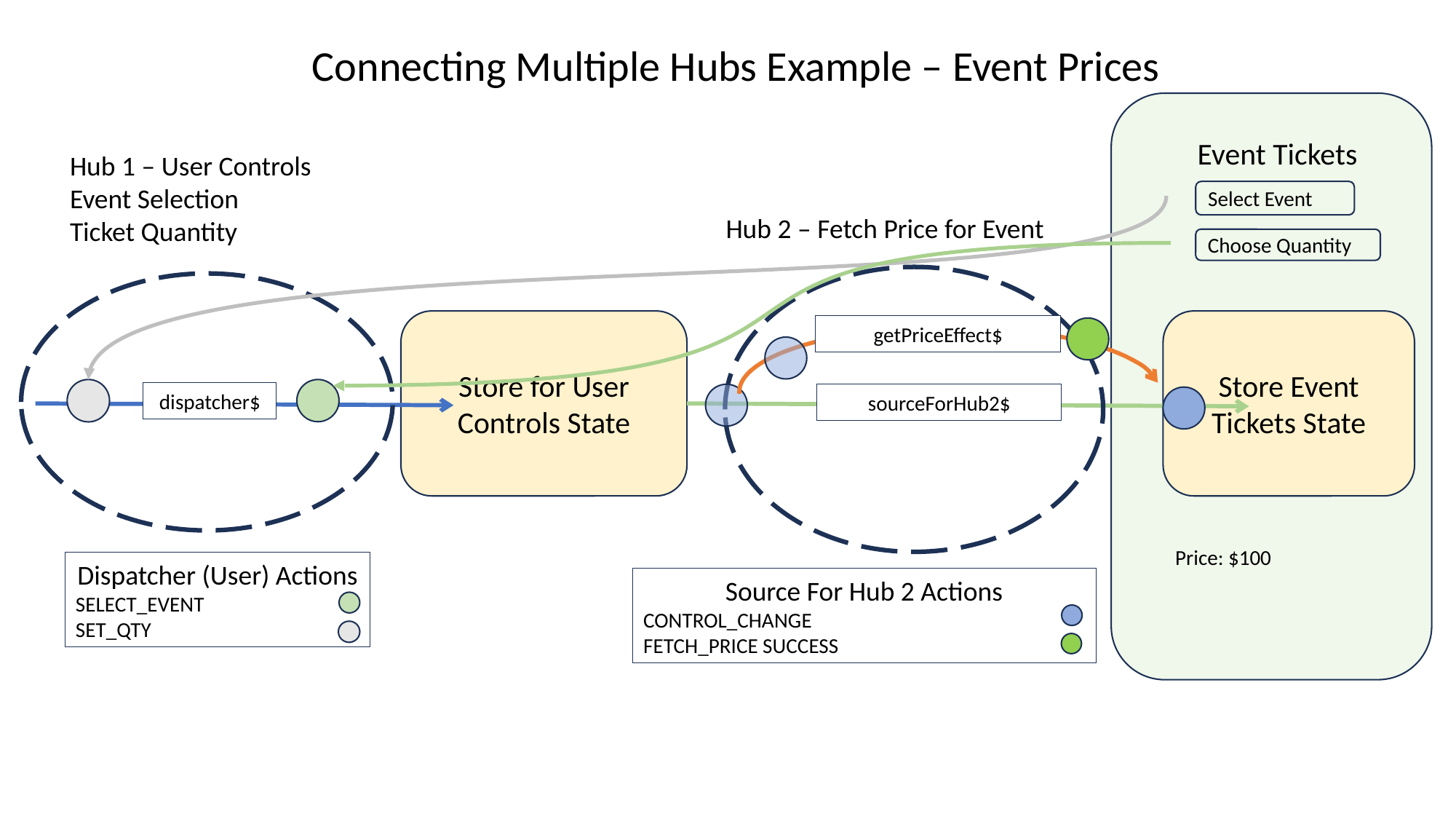

Connecting Multiple Hubs Example – Event Prices

Event Tickets
Hub 1 – User Controls
Event Selection
Ticket Quantity
Select Event
Hub 2 – Fetch Price for Event
Choose Quantity

Store for User Controls State
Store Event Tickets State
getPriceEffect$

dispatcher$
sourceForHub2$

Price: $100
Dispatcher (User) Actions
SELECT_EVENT
SET_QTY
Source For Hub 2 Actions
CONTROL_CHANGE
FETCH_PRICE SUCCESS